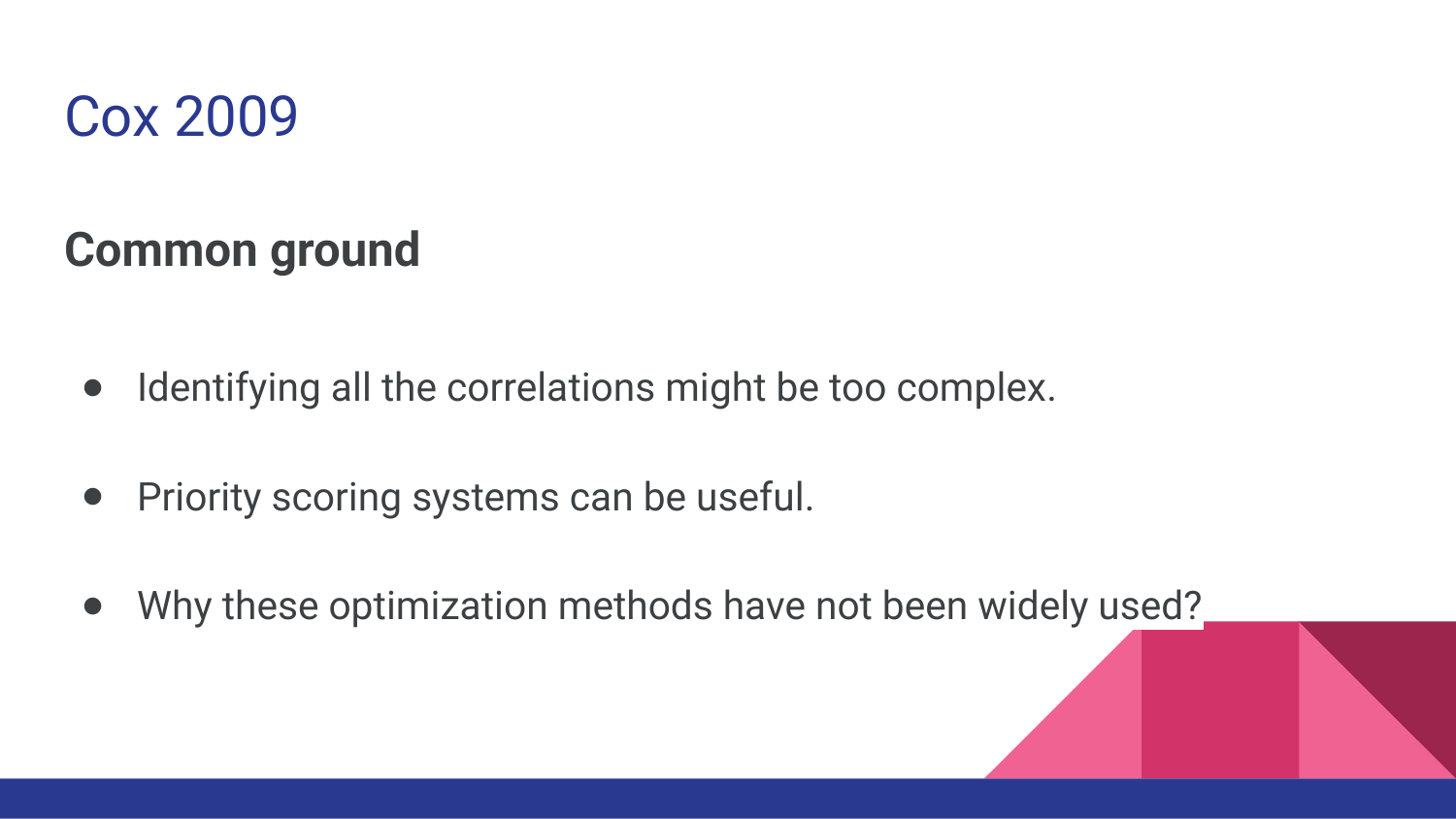

# Cox 2009

Common ground
Identifying all the correlations might be too complex.
Priority scoring systems can be useful.
Why these optimization methods have not been widely used?